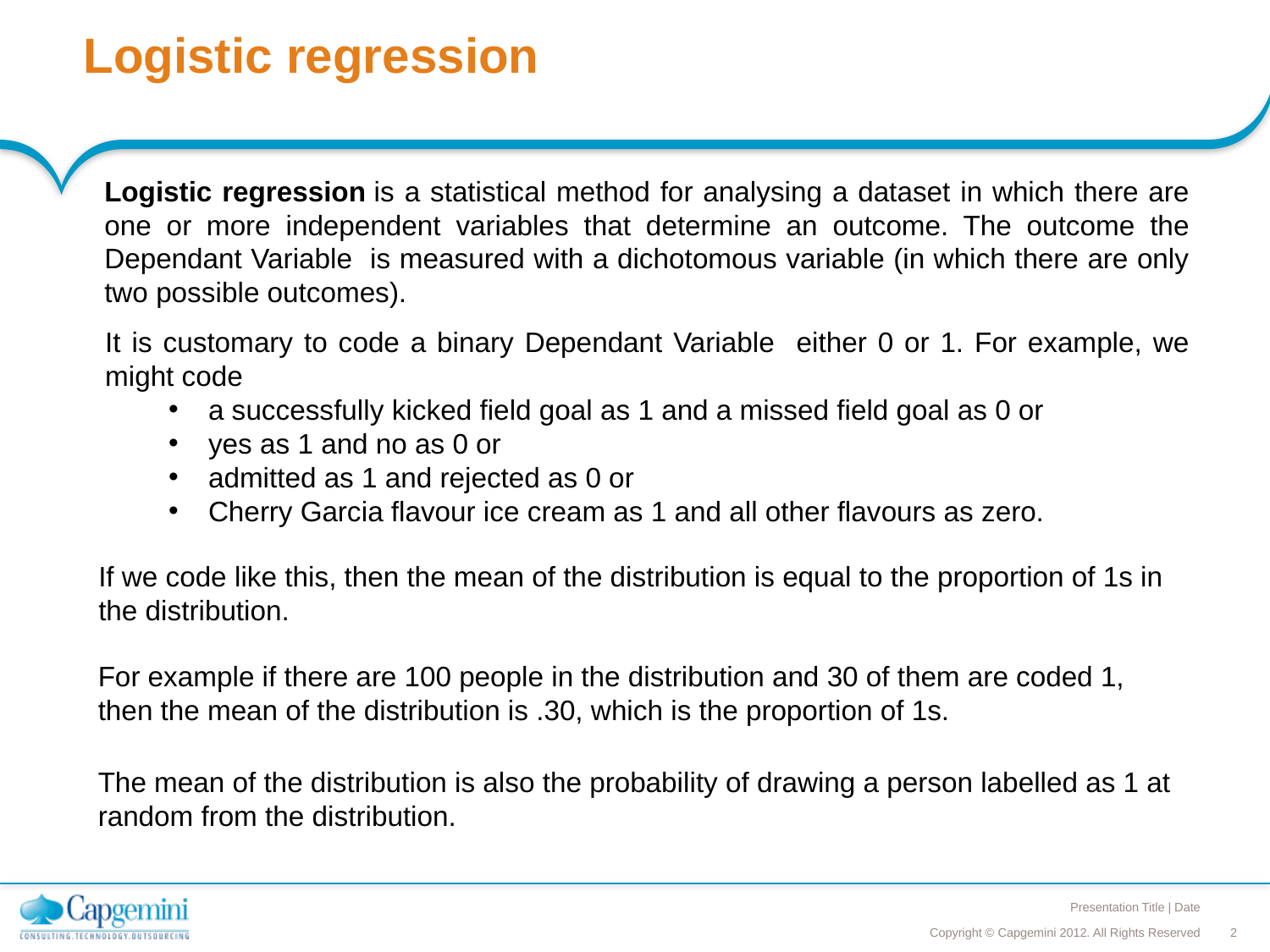

# Logistic regression
Logistic regression is a statistical method for analysing a dataset in which there are one or more independent variables that determine an outcome. The outcome the Dependant Variable  is measured with a dichotomous variable (in which there are only two possible outcomes).
It is customary to code a binary Dependant Variable  either 0 or 1. For example, we might code
a successfully kicked field goal as 1 and a missed field goal as 0 or
yes as 1 and no as 0 or
admitted as 1 and rejected as 0 or
Cherry Garcia flavour ice cream as 1 and all other flavours as zero.
If we code like this, then the mean of the distribution is equal to the proportion of 1s in the distribution.
For example if there are 100 people in the distribution and 30 of them are coded 1, then the mean of the distribution is .30, which is the proportion of 1s.
The mean of the distribution is also the probability of drawing a person labelled as 1 at random from the distribution.